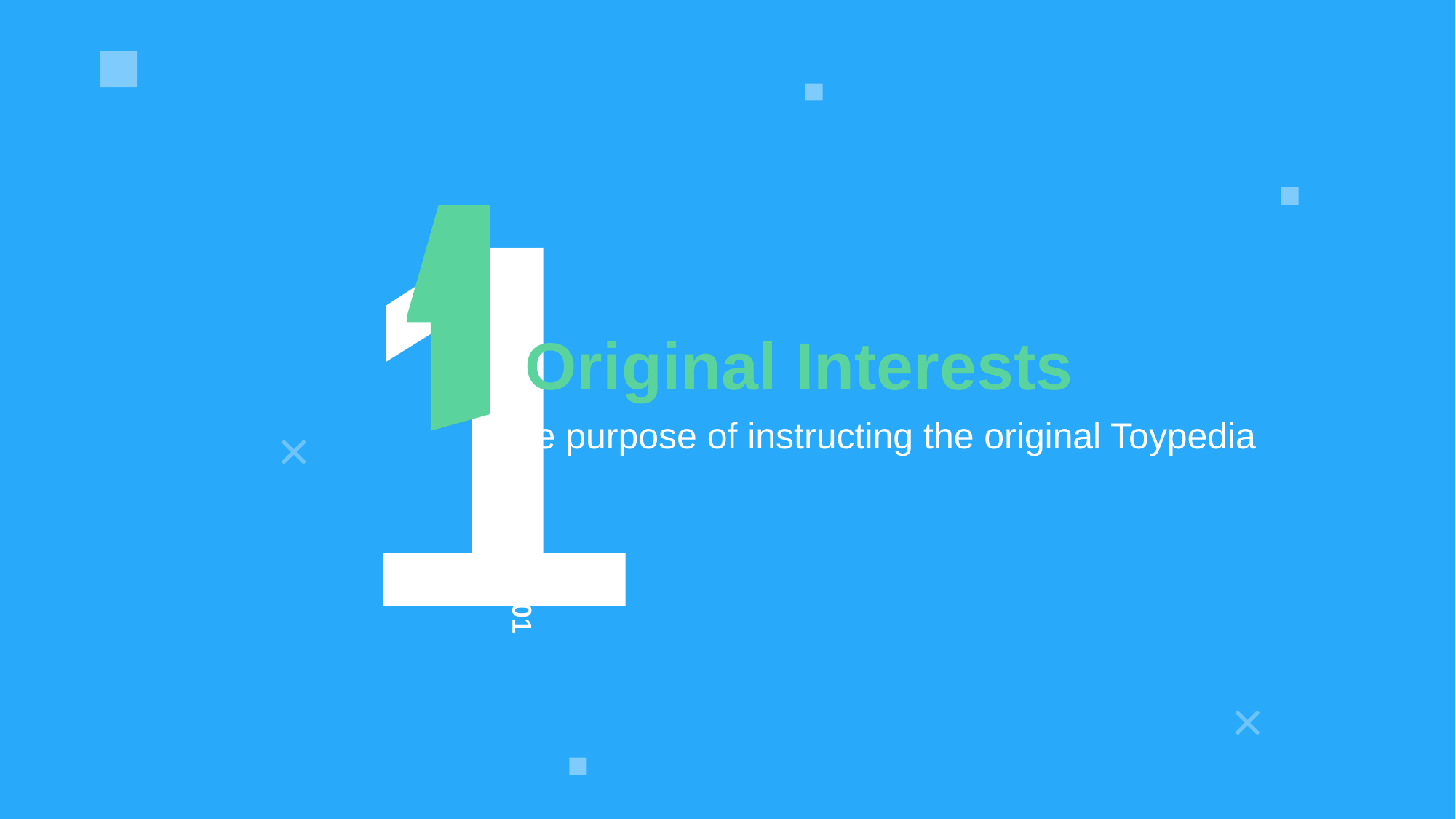

1

Original Interests
The purpose of instructing the original Toypedia

Part   01